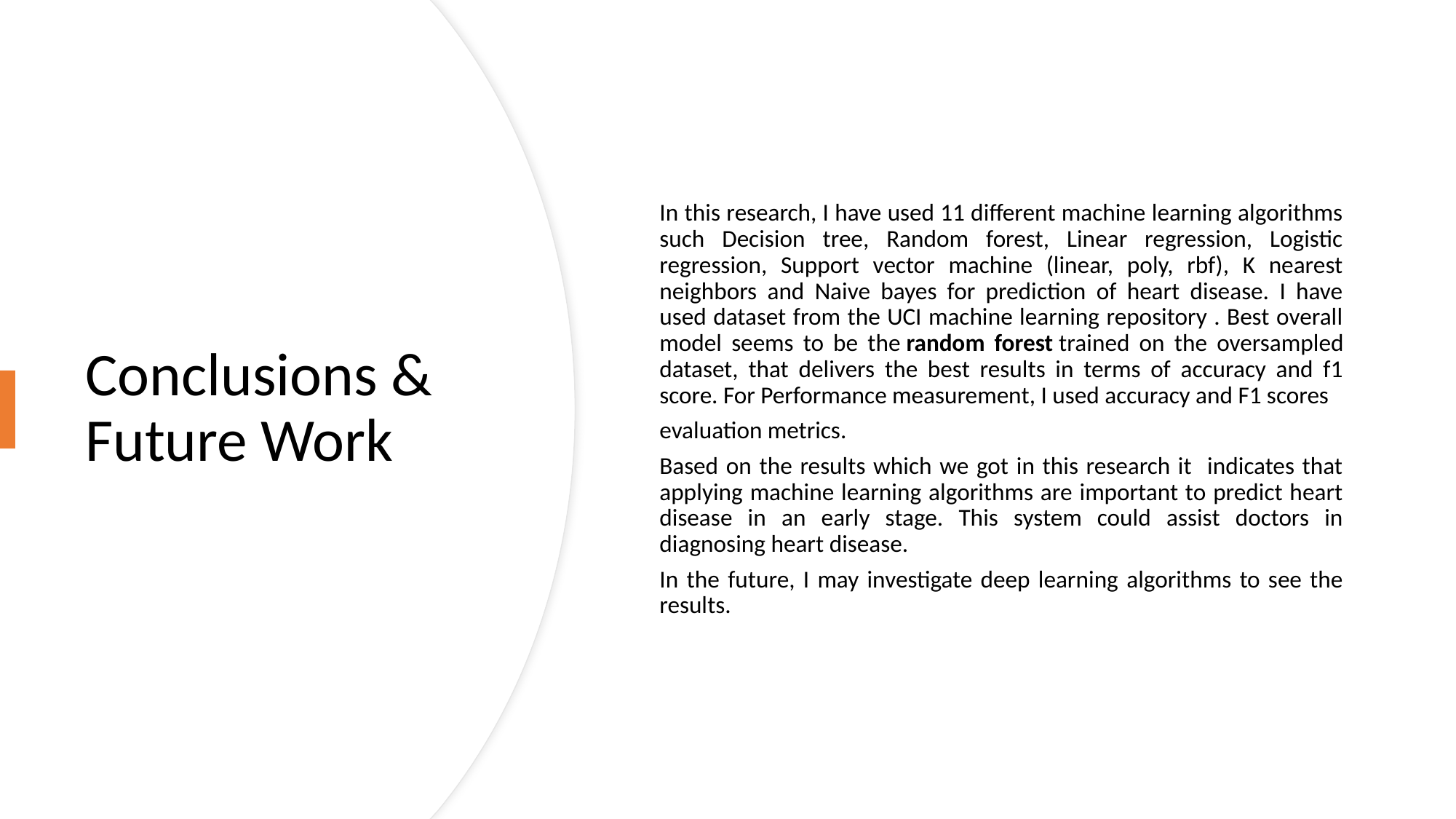

In this research, I have used 11 different machine learning algorithms such Decision tree, Random forest, Linear regression, Logistic regression, Support vector machine (linear, poly, rbf), K nearest neighbors and Naive bayes for prediction of heart disease. I have used dataset from the UCI machine learning repository . Best overall model seems to be the random forest trained on the oversampled dataset, that delivers the best results in terms of accuracy and f1 score. For Performance measurement, I used accuracy and F1 scores
evaluation metrics.
Based on the results which we got in this research it  indicates that applying machine learning algorithms are important to predict heart disease in an early stage. This system could assist doctors in diagnosing heart disease.
In the future, I may investigate deep learning algorithms to see the results.
# Conclusions & Future Work